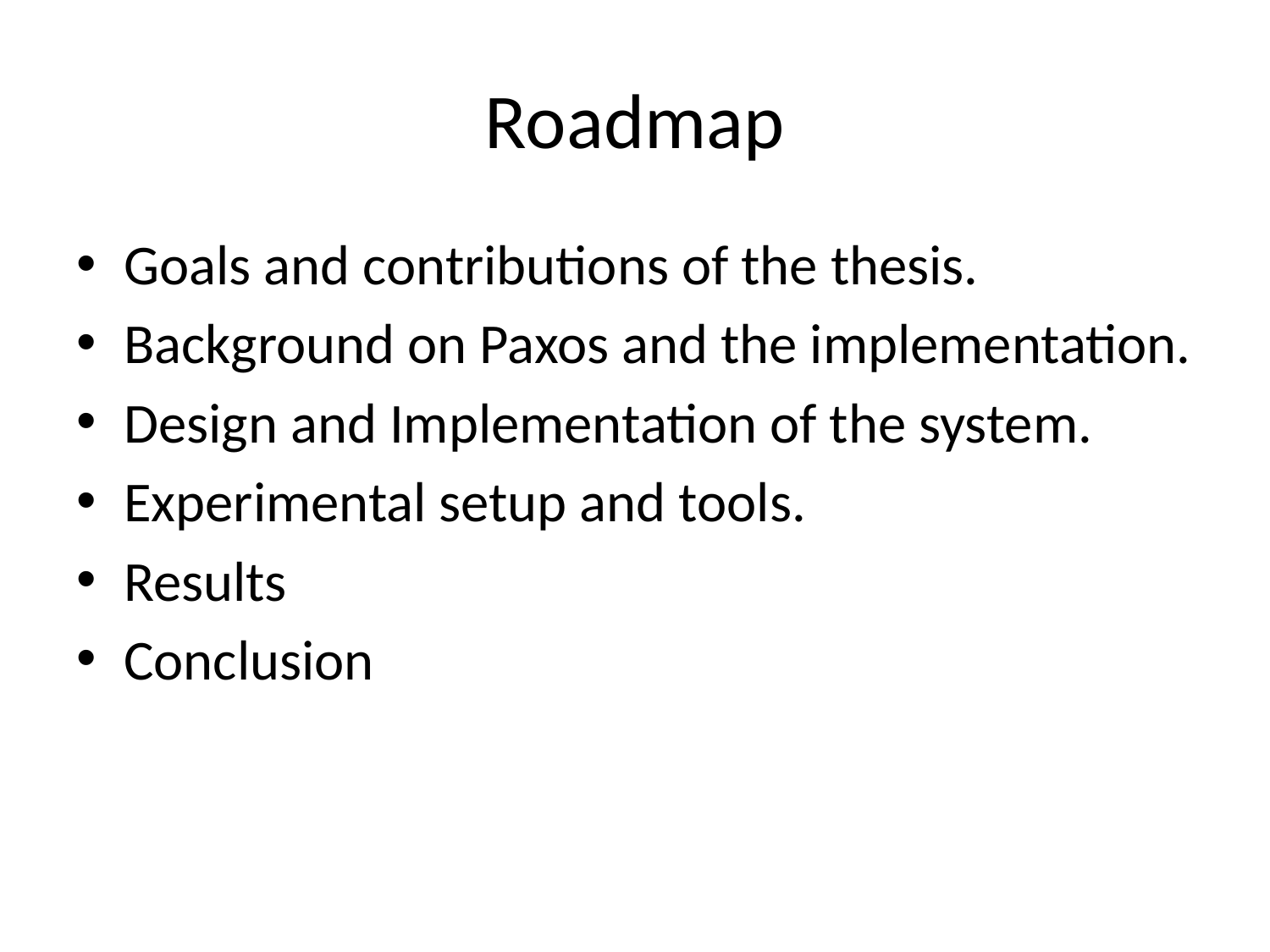

# Roadmap
Goals and contributions of the thesis.
Background on Paxos and the implementation.
Design and Implementation of the system.
Experimental setup and tools.
Results
Conclusion